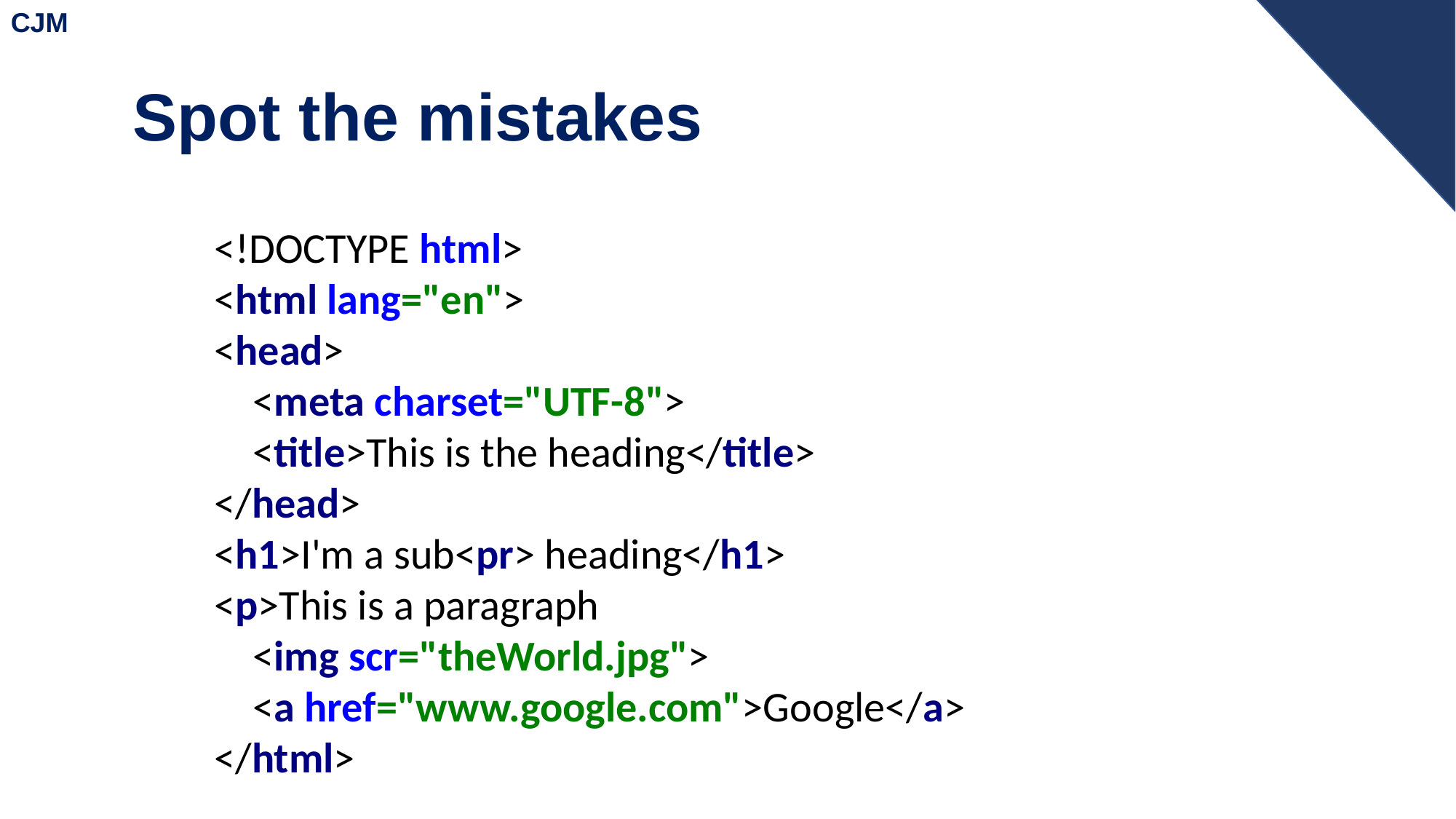

# Spot the mistakes
<!DOCTYPE html>
<html lang="en">
<head>
    <meta charset="UTF-8">
    <title>This is the heading</title>
</head>
<h1>I'm a sub<pr> heading</h1>
<p>This is a paragraph
    <img scr="theWorld.jpg">
    <a href="www.google.com">Google</a>
</html>